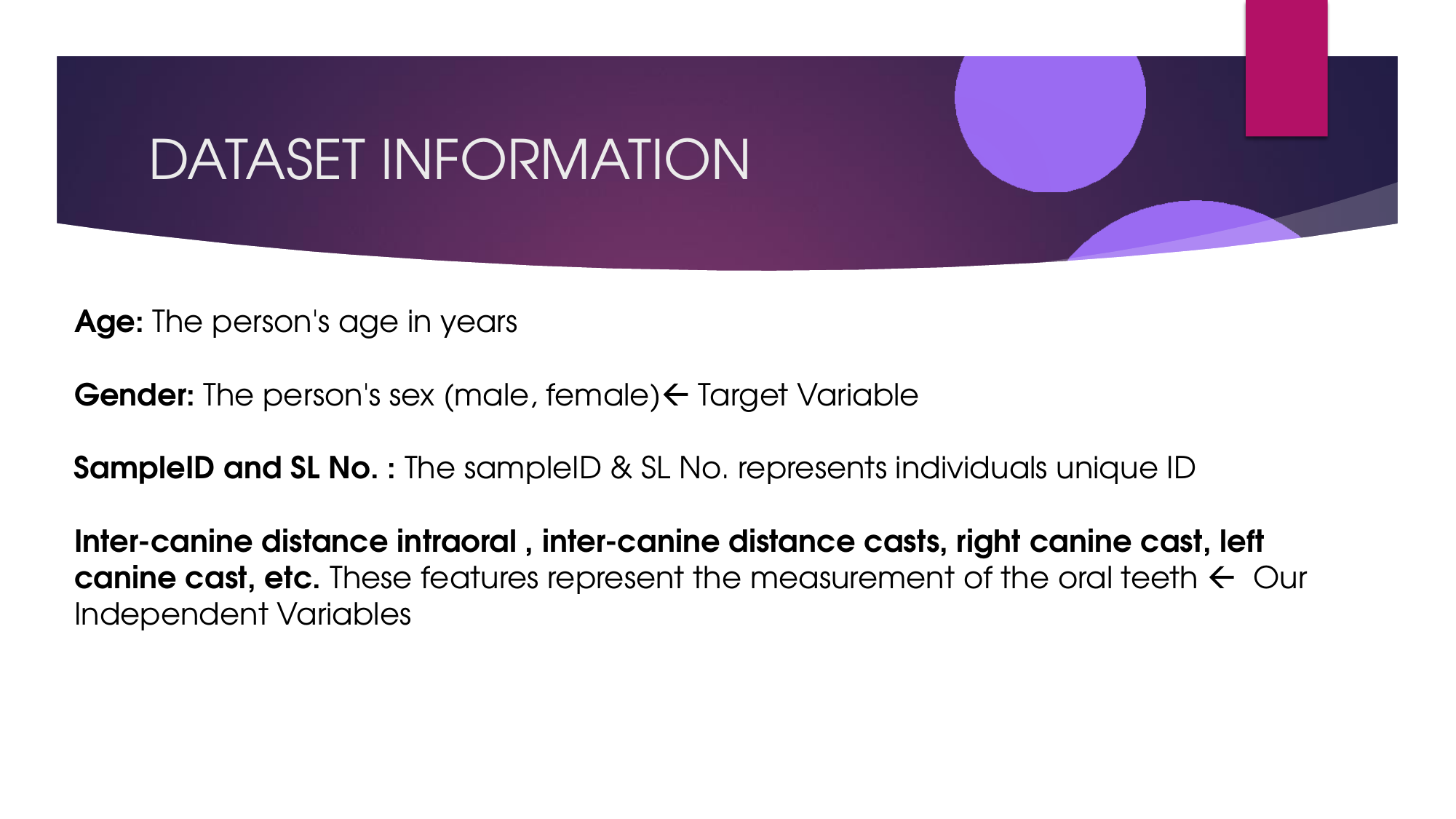

# DATASET INFORMATION
Age: The person's age in years

Gender: The person's sex (male, female)🡨 Target Variable

SampleID and SL No. : The sampleID & SL No. represents individuals unique ID

Inter-canine distance intraoral , inter-canine distance casts, right canine cast, left canine cast, etc. These features represent the measurement of the oral teeth 🡨  Our Independent Variables